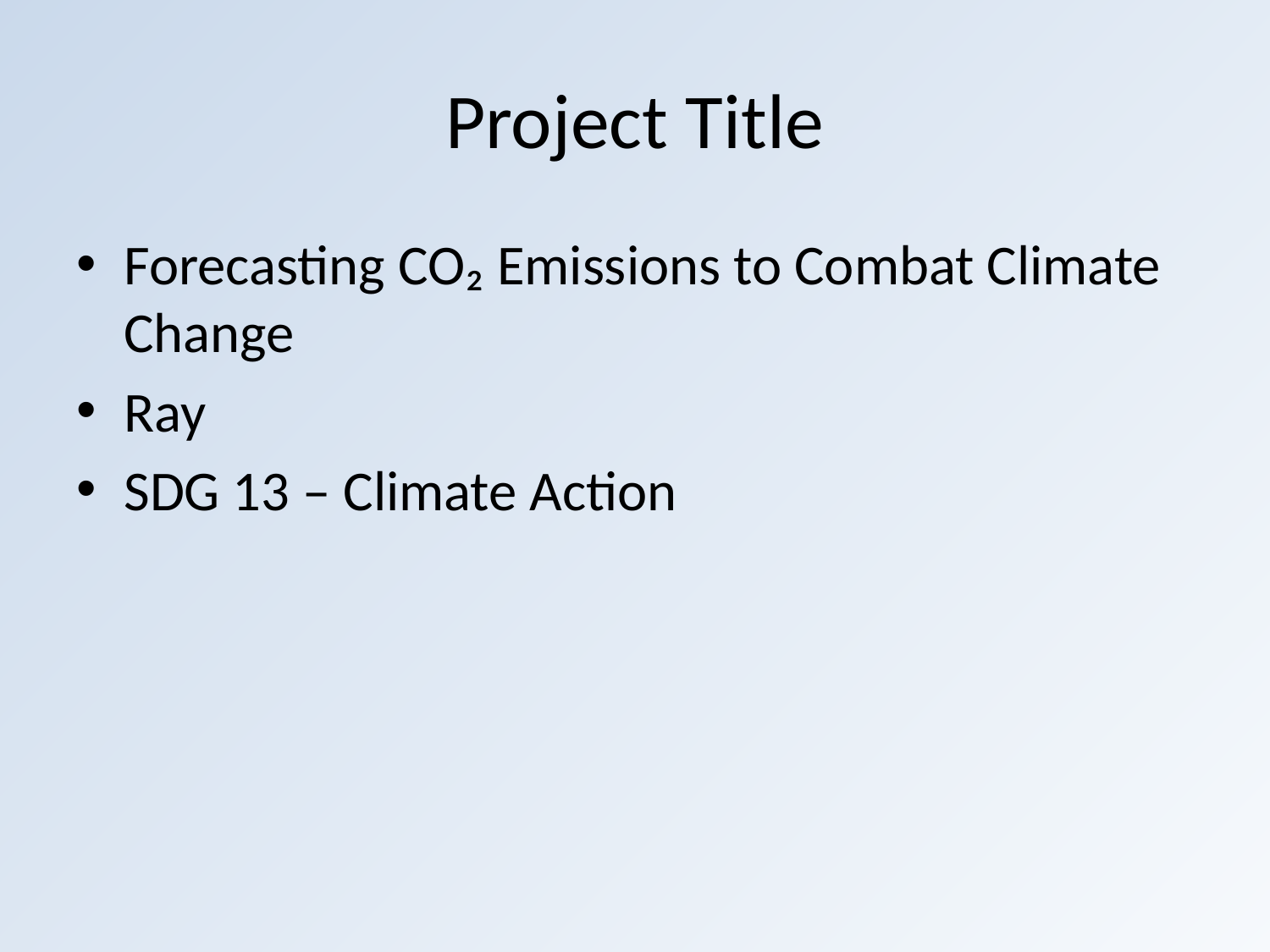

# Project Title
Forecasting CO₂ Emissions to Combat Climate Change
Ray
SDG 13 – Climate Action